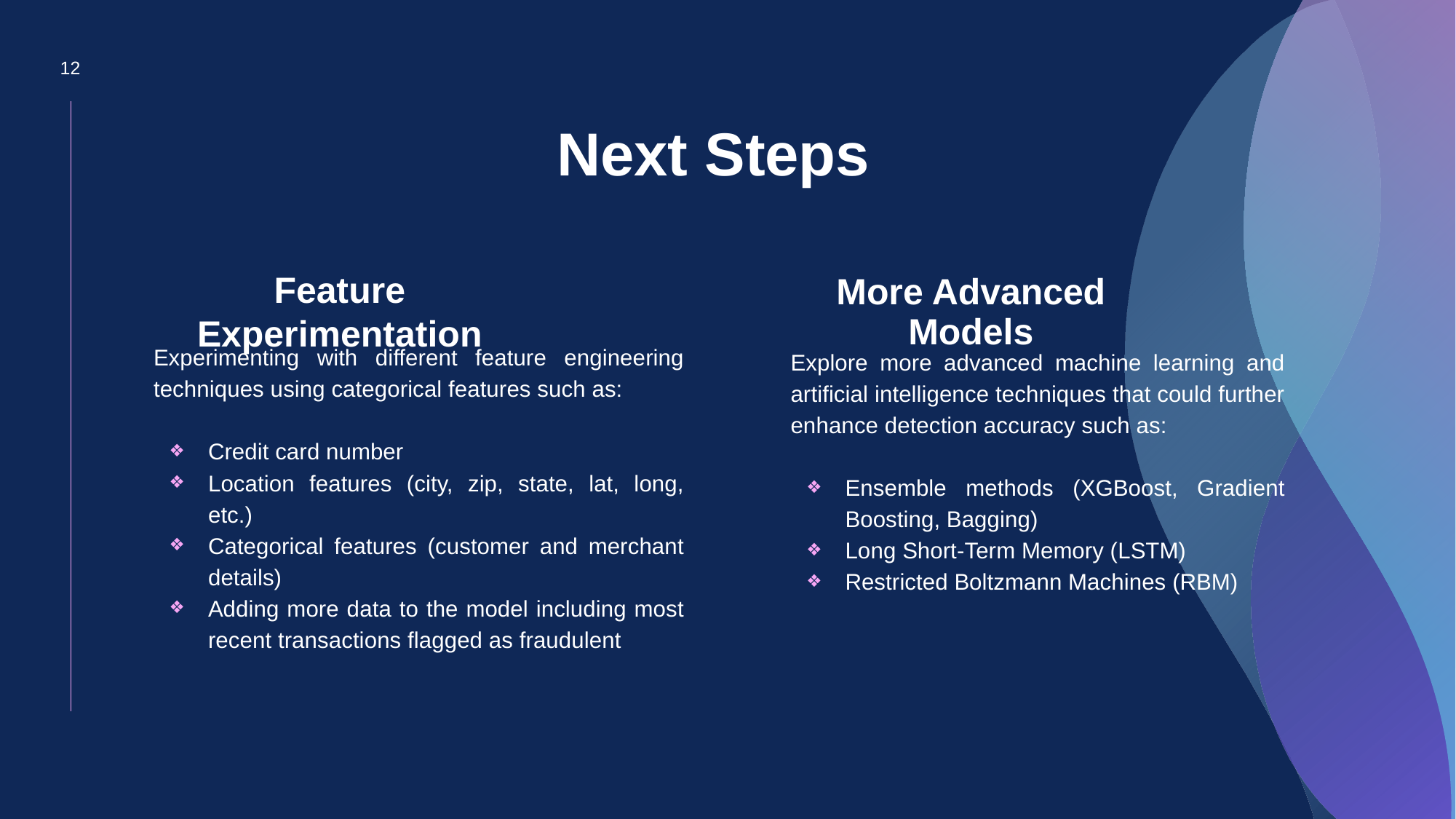

12
# Next Steps
Feature Experimentation
More Advanced Models
Experimenting with different feature engineering techniques using categorical features such as:

Credit card number
Location features (city, zip, state, lat, long, etc.)
Categorical features (customer and merchant details)
Adding more data to the model including most recent transactions flagged as fraudulent

Explore more advanced machine learning and artificial intelligence techniques that could further enhance detection accuracy such as:

Ensemble methods (XGBoost, Gradient Boosting, Bagging)
Long Short-Term Memory (LSTM)
Restricted Boltzmann Machines (RBM)